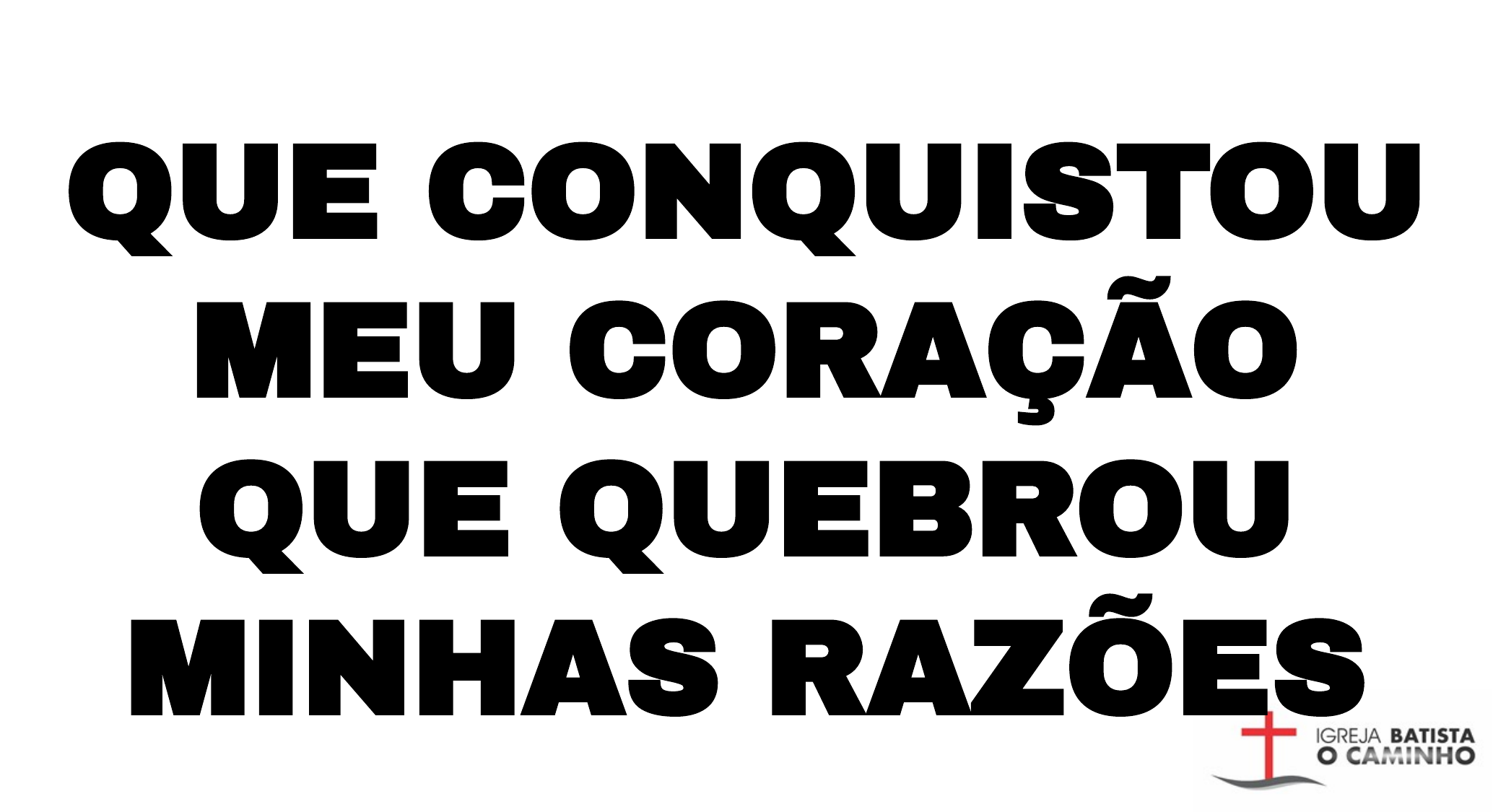

QUE CONQUISTOU MEU CORAÇÃO
QUE QUEBROU MINHAS RAZÕES